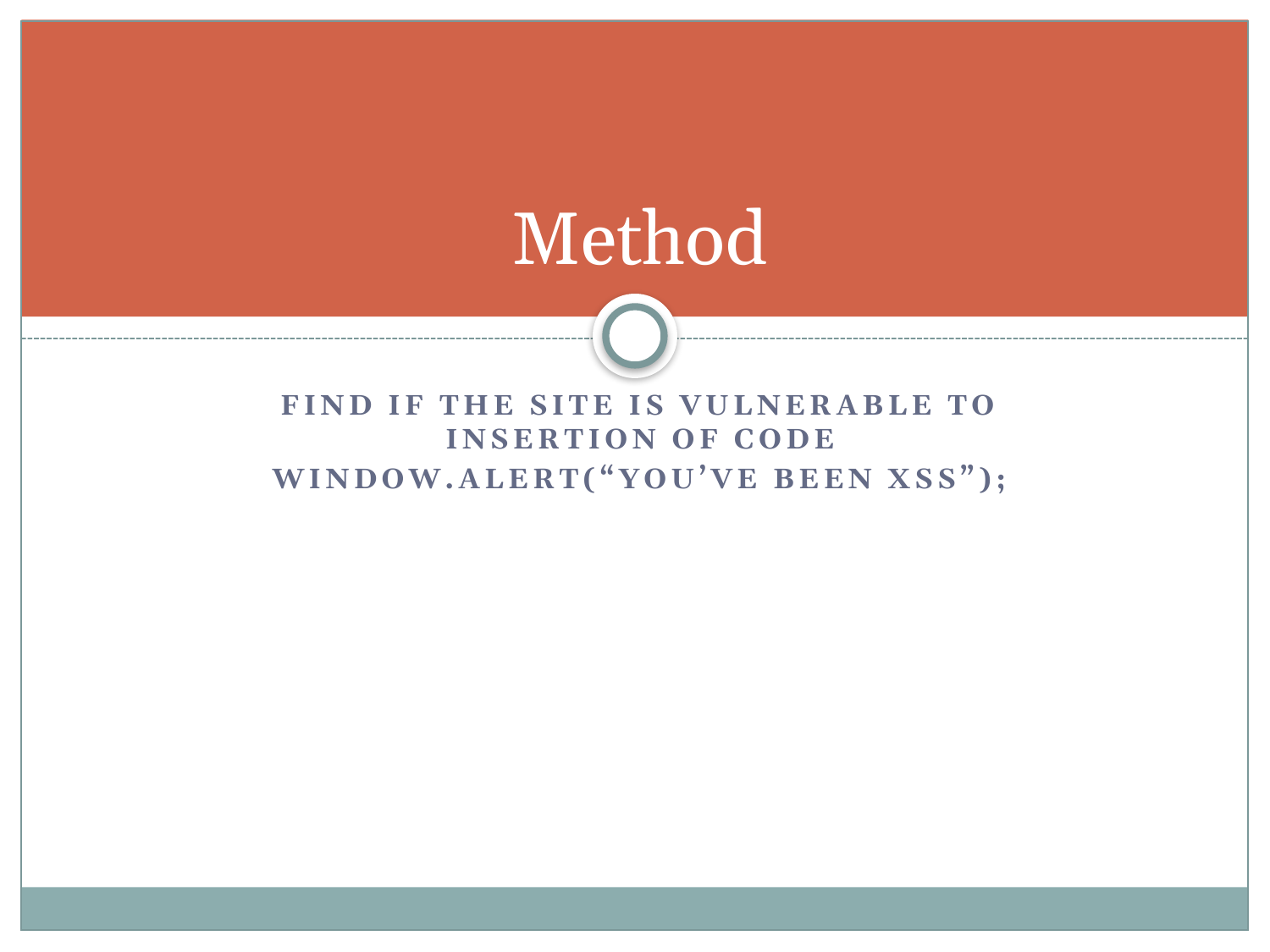

# Method
Find if the site is vulnerable to insertion of code
Window.alert(“You’ve been XSS”);